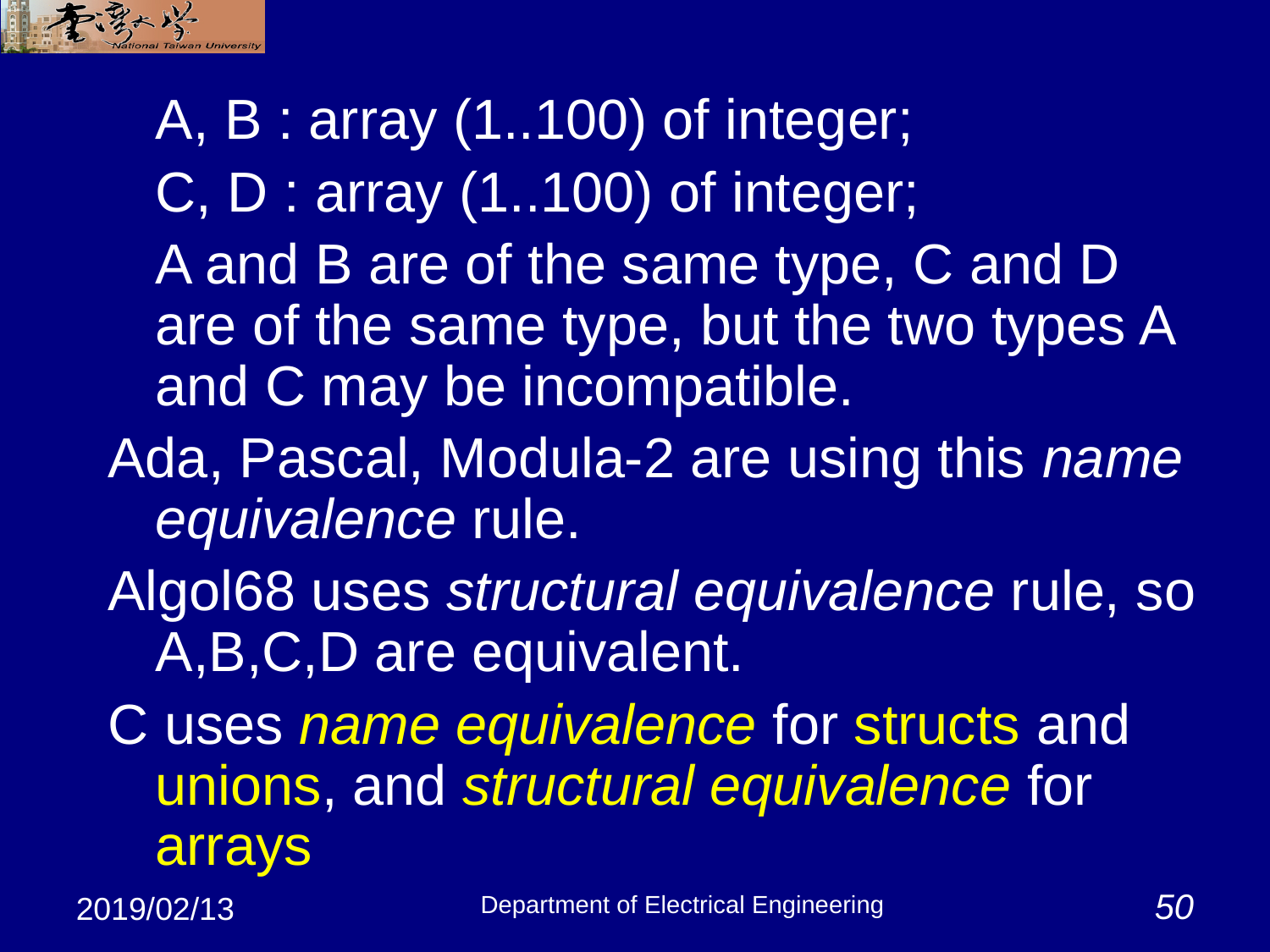

A, B : array (1..100) of integer;
	C, D : array (1..100) of integer;
	A and B are of the same type, C and D are of the same type, but the two types A and C may be incompatible.
Ada, Pascal, Modula-2 are using this name equivalence rule.
Algol68 uses structural equivalence rule, so A,B,C,D are equivalent.
C uses name equivalence for structs and unions, and structural equivalence for arrays

Department of Electrical Engineering
50